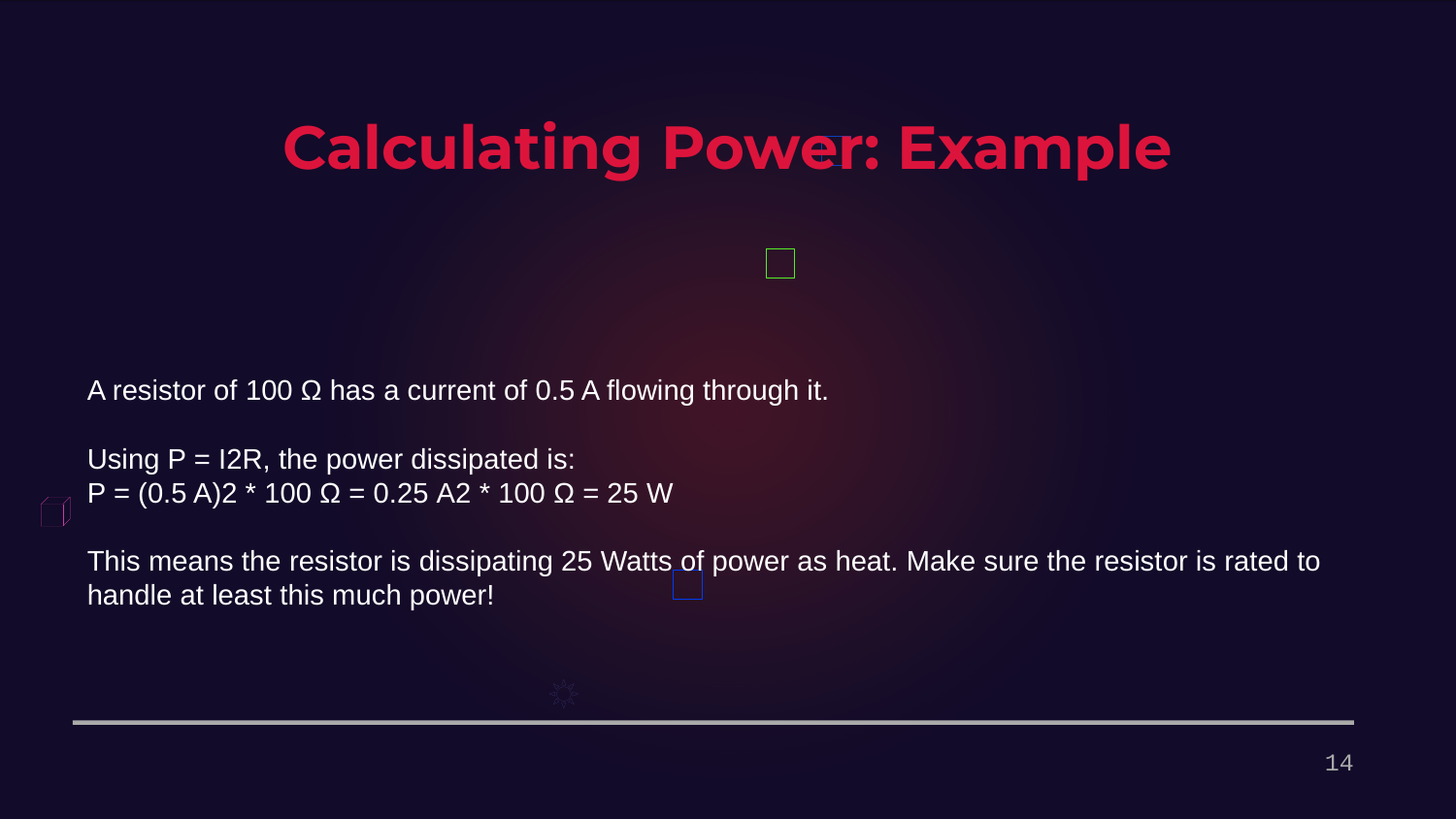

Calculating Power: Example

A resistor of 100 Ω has a current of 0.5 A flowing through it.

Using P = I2R, the power dissipated is:
P = (0.5 A)2 * 100 Ω = 0.25 A2 * 100 Ω = 25 W

This means the resistor is dissipating 25 Watts of power as heat. Make sure the resistor is rated to handle at least this much power!

14